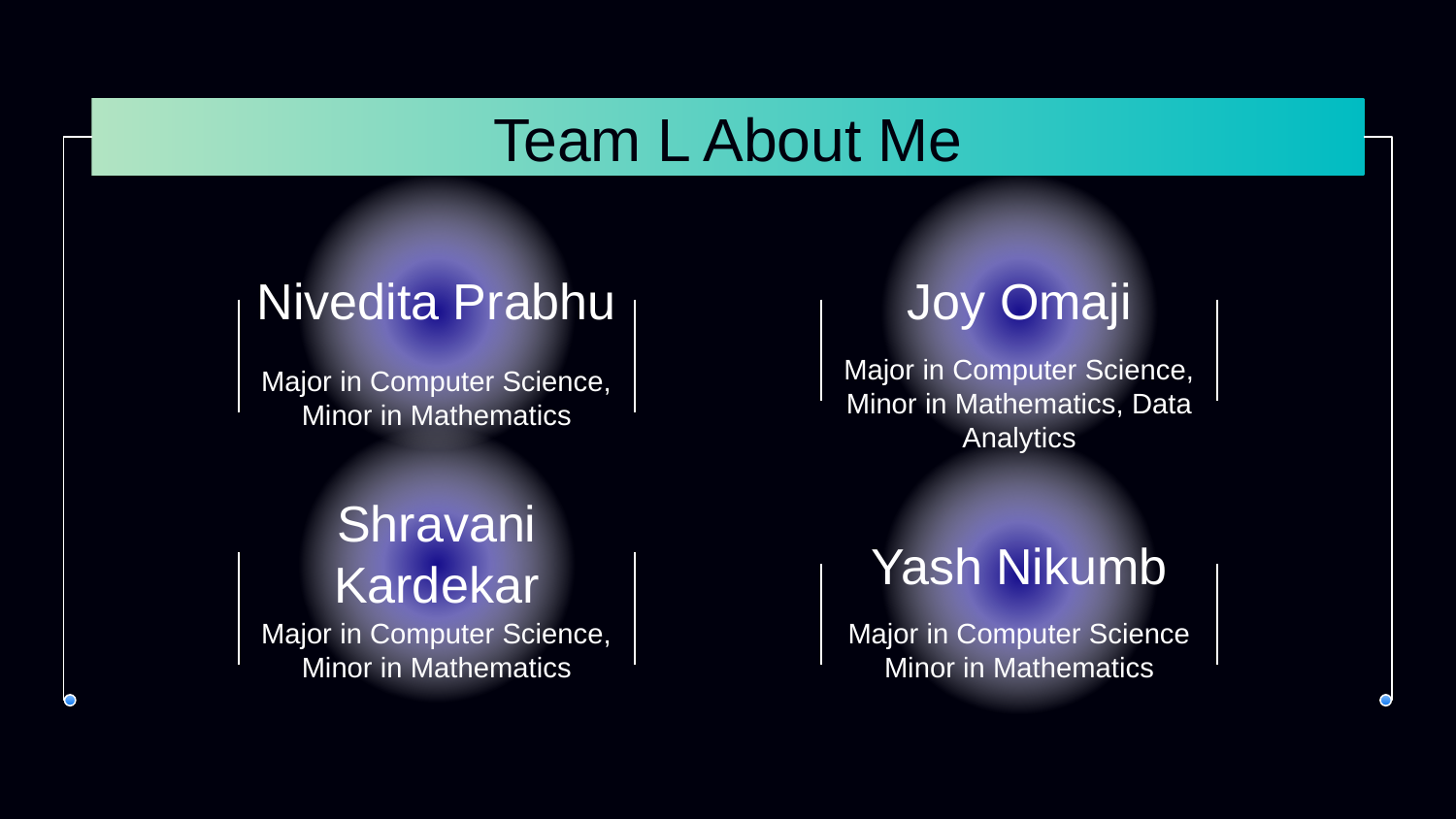

# Team L About Me

Nivedita Prabhu
Joy Omaji
Major in Computer Science,
Minor in Mathematics, Data Analytics
Major in Computer Science, Minor in Mathematics

Shravani Kardekar
Yash Nikumb
Major in Computer Science,
Minor in Mathematics
Major in Computer Science
Minor in Mathematics